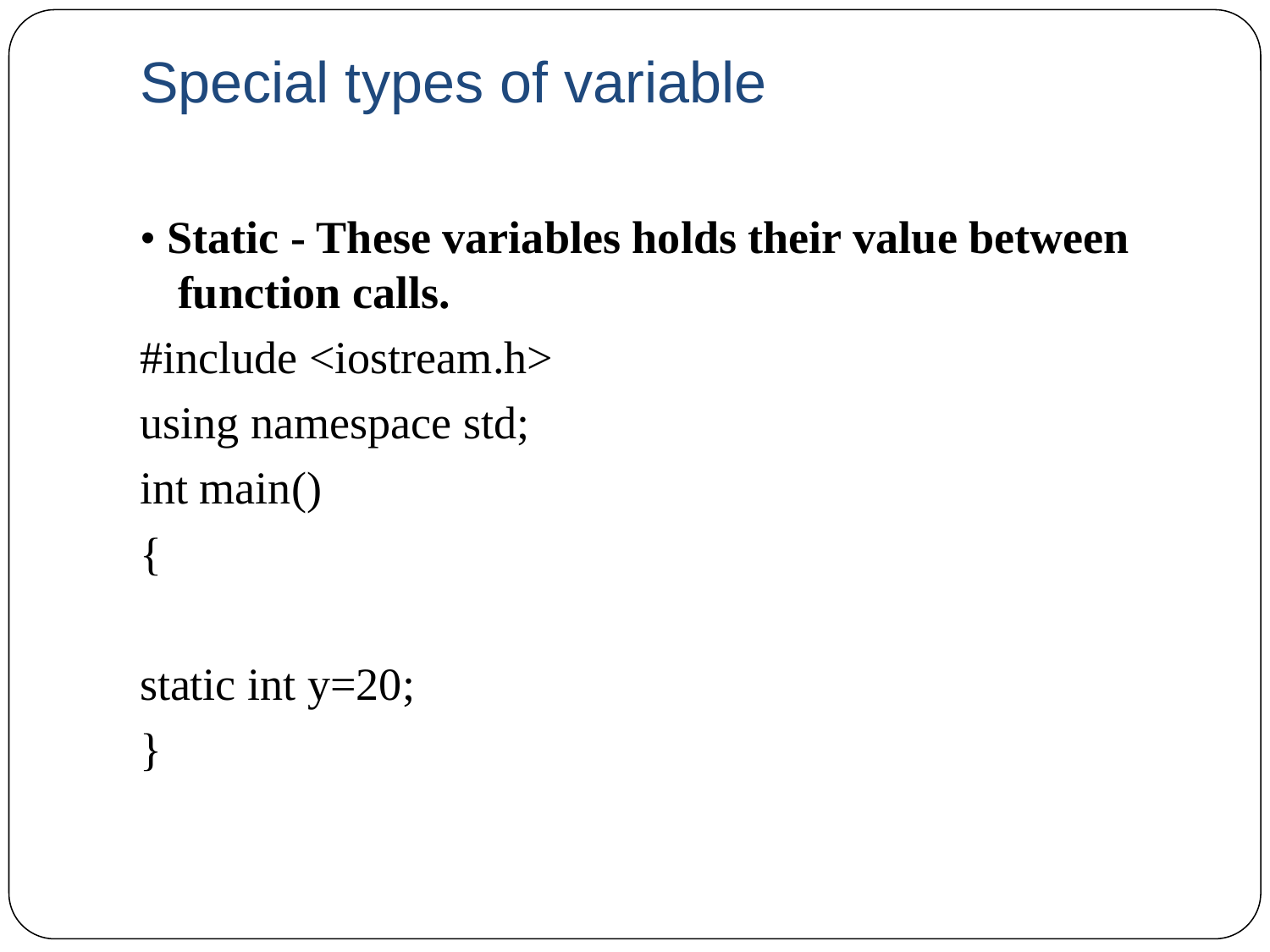

# Special types of variable
• Static - These variables holds their value between function calls.
#include <iostream.h>
using namespace std;
int main()
{

static int y=20;
}